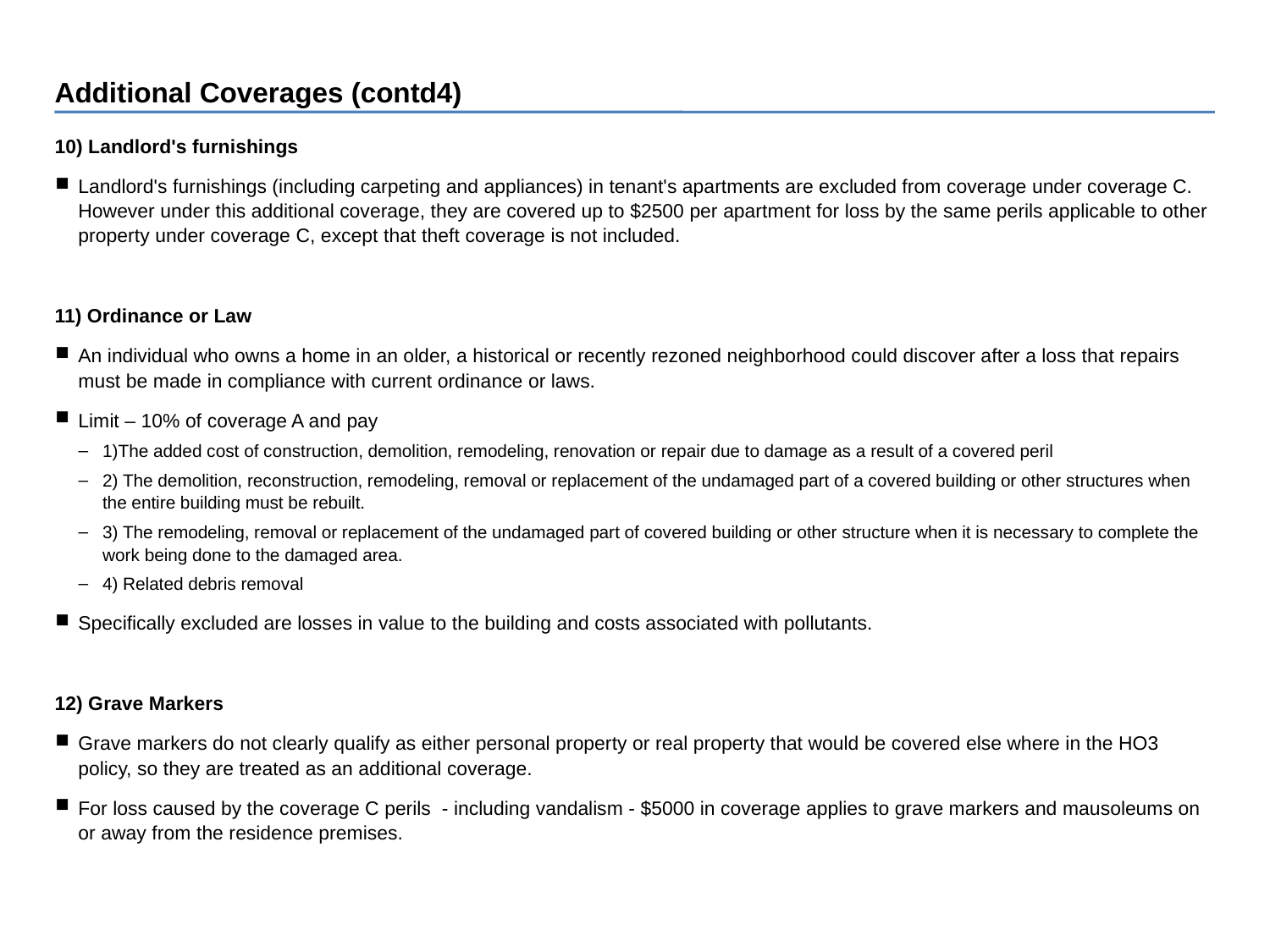

Additional Coverages (contd4)

10) Landlord's furnishings
Landlord's furnishings (including carpeting and appliances) in tenant's apartments are excluded from coverage under coverage C.  However under this additional coverage, they are covered up to $2500 per apartment for loss by the same perils applicable to other property under coverage C, except that theft coverage is not included.

11) Ordinance or Law
An individual who owns a home in an older, a historical or recently rezoned neighborhood could discover after a loss that repairs must be made in compliance with current ordinance or laws.
Limit – 10% of coverage A and pay
1)The added cost of construction, demolition, remodeling, renovation or repair due to damage as a result of a covered peril
2) The demolition, reconstruction, remodeling, removal or replacement of the undamaged part of a covered building or other structures when the entire building must be rebuilt.
3) The remodeling, removal or replacement of the undamaged part of covered building or other structure when it is necessary to complete the work being done to the damaged area.
4) Related debris removal
Specifically excluded are losses in value to the building and costs associated with pollutants.

12) Grave Markers
Grave markers do not clearly qualify as either personal property or real property that would be covered else where in the HO3 policy, so they are treated as an additional coverage.
For loss caused by the coverage C perils  - including vandalism - $5000 in coverage applies to grave markers and mausoleums on or away from the residence premises.